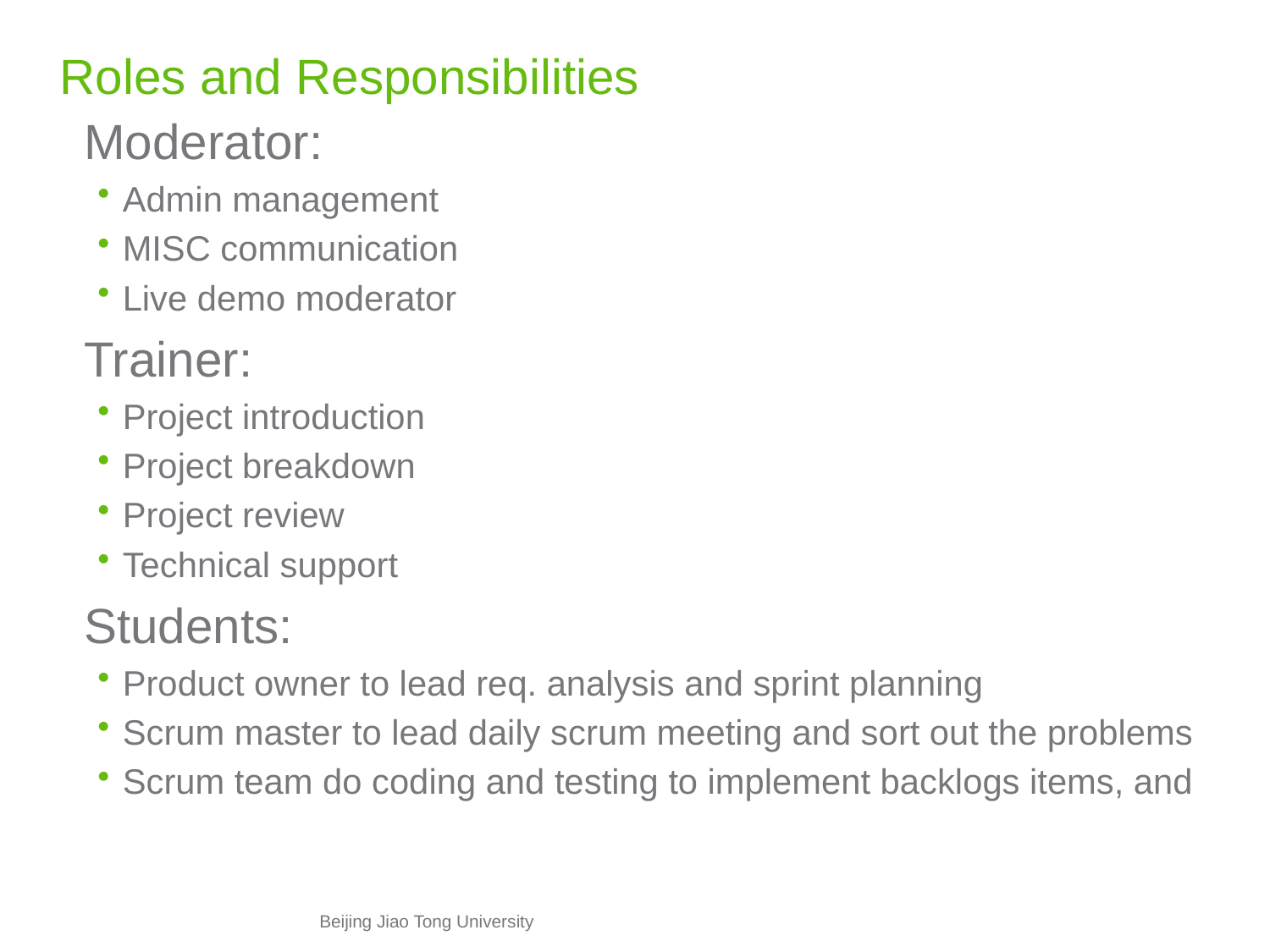

# Roles and Responsibilities
	Moderator:
Admin management
MISC communication
Live demo moderator
	Trainer:
Project introduction
Project breakdown
Project review
Technical support
	Students:
Product owner to lead req. analysis and sprint planning
Scrum master to lead daily scrum meeting and sort out the problems
Scrum team do coding and testing to implement backlogs items, and
Beijing Jiao Tong University